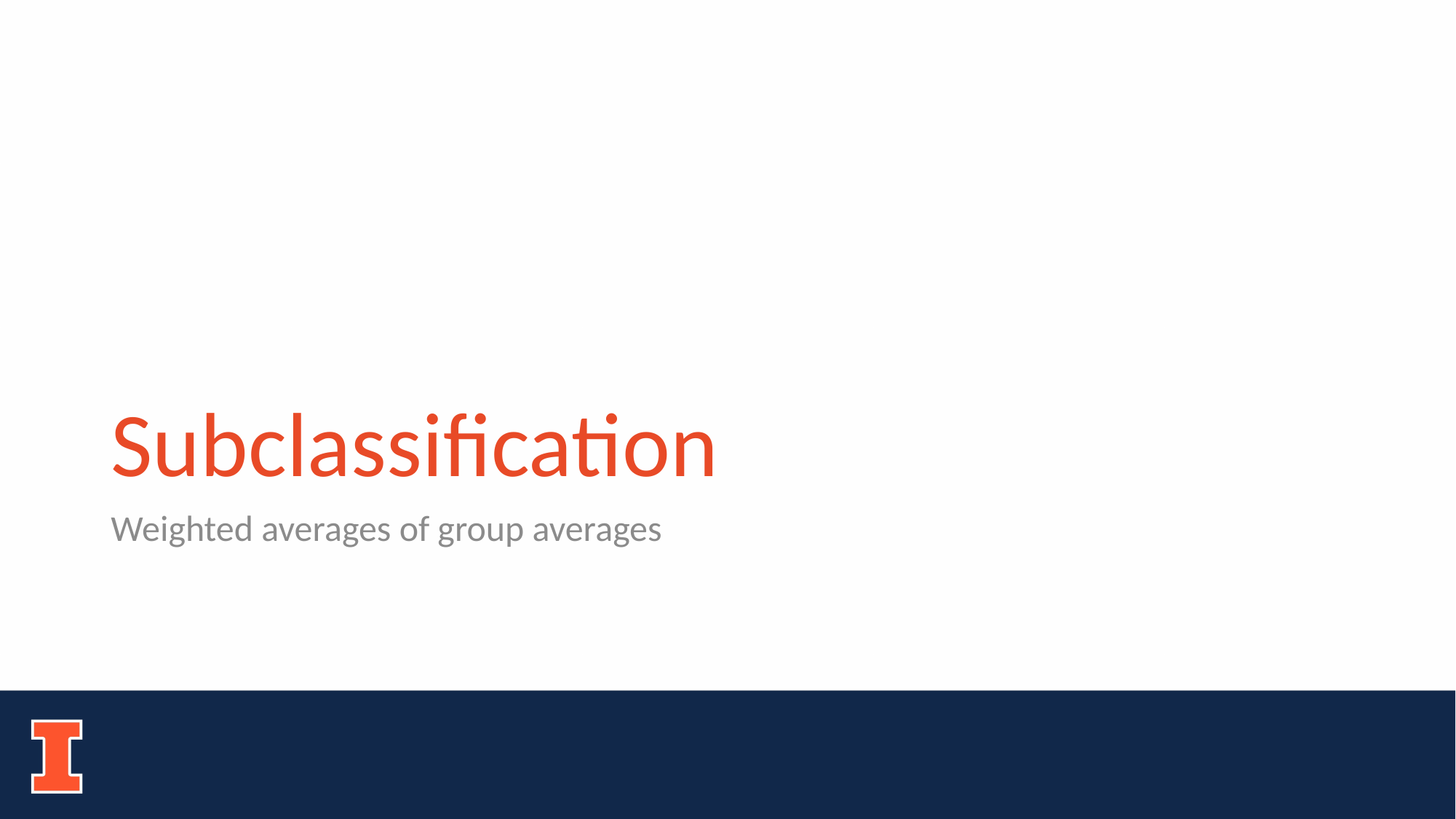

# Subclassification
Weighted averages of group averages